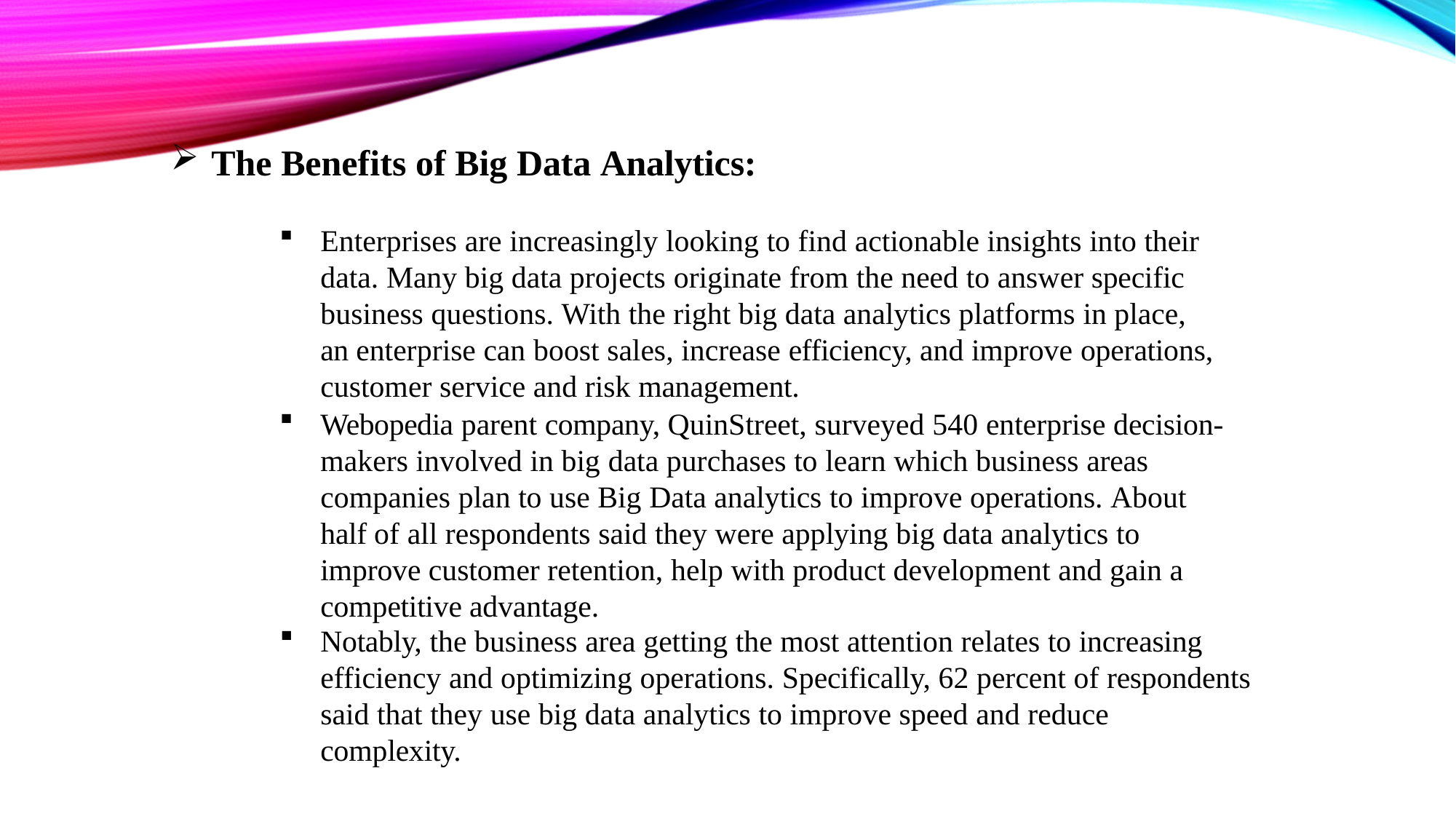

The Benefits of Big Data Analytics:
Enterprises are increasingly looking to find actionable insights into their data. Many big data projects originate from the need to answer specific business questions. With the right big data analytics platforms in place, an enterprise can boost sales, increase efficiency, and improve operations, customer service and risk management.
Webopedia parent company, QuinStreet, surveyed 540 enterprise decision- makers involved in big data purchases to learn which business areas companies plan to use Big Data analytics to improve operations. About half of all respondents said they were applying big data analytics to improve customer retention, help with product development and gain a competitive advantage.
Notably, the business area getting the most attention relates to increasing
efficiency and optimizing operations. Specifically, 62 percent of respondents said that they use big data analytics to improve speed and reduce complexity.